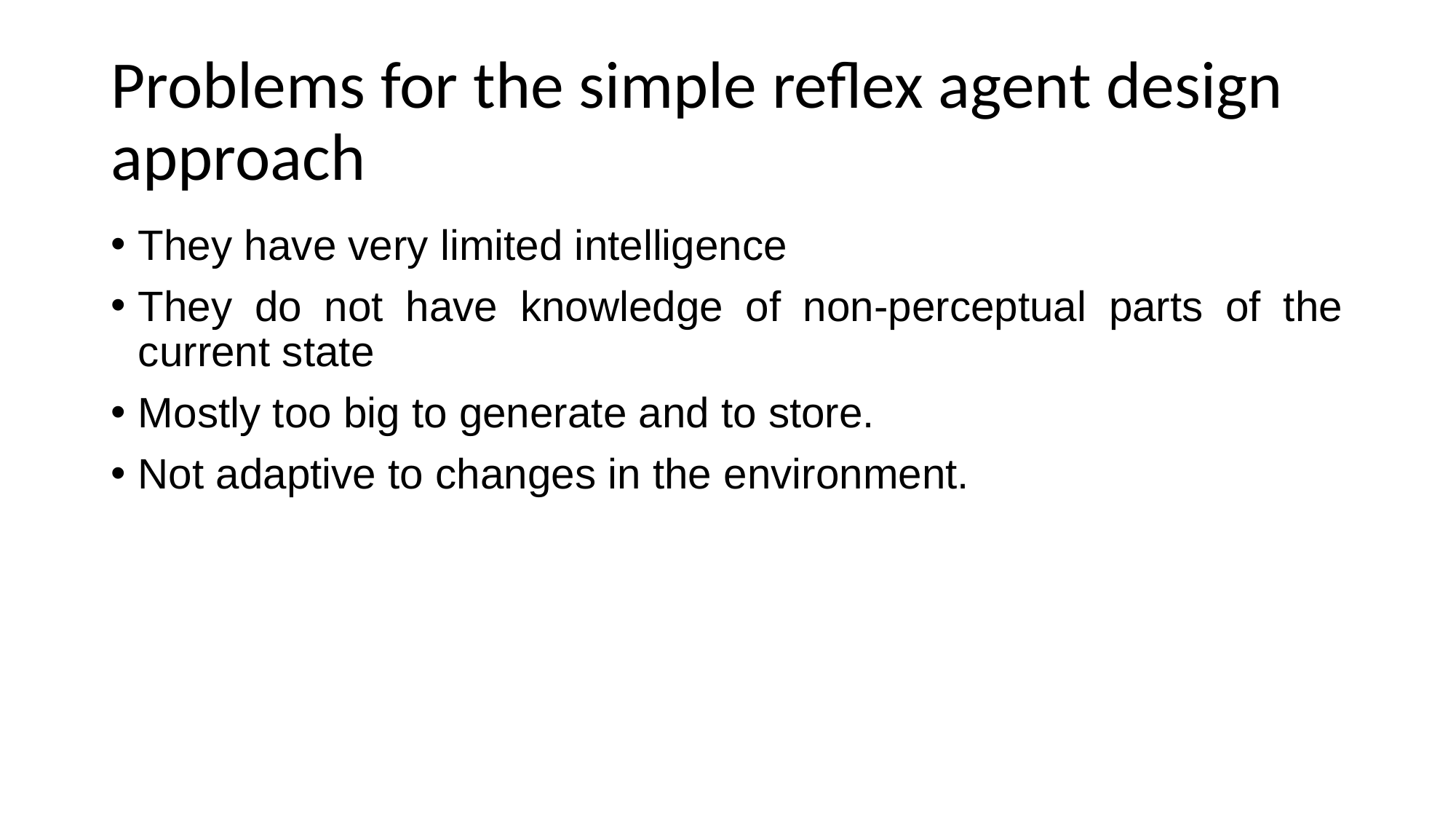

# Problems for the simple reflex agent design approach
They have very limited intelligence
They do not have knowledge of non-perceptual parts of the current state
Mostly too big to generate and to store.
Not adaptive to changes in the environment.